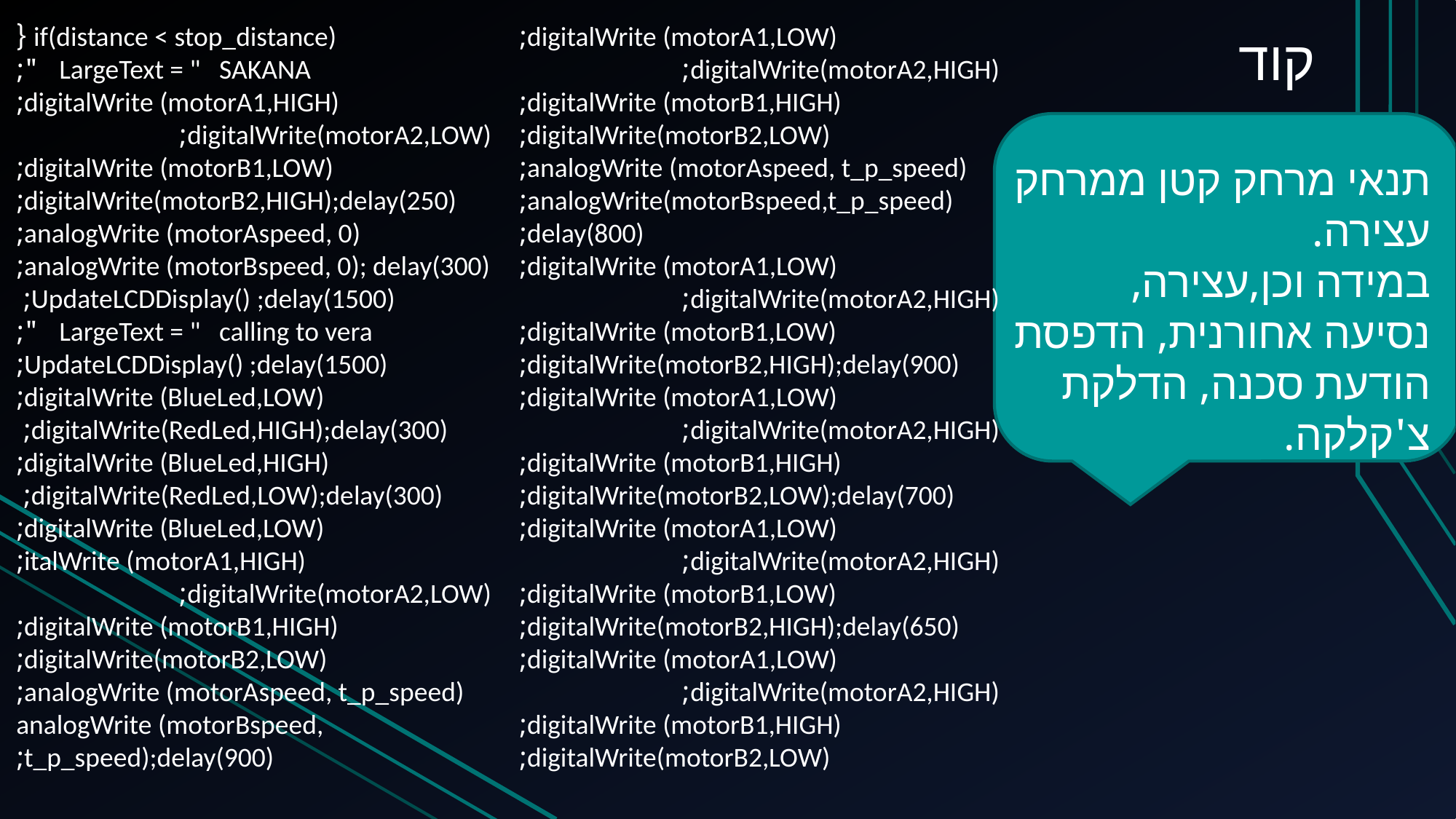

# קוד
  if(distance < stop_distance) {
  LargeText = "   SAKANA   ";
  digitalWrite (motorA1,HIGH);
  digitalWrite(motorA2,LOW);
  digitalWrite (motorB1,LOW);
  digitalWrite(motorB2,HIGH);delay(250);
  analogWrite (motorAspeed, 0);
  analogWrite (motorBspeed, 0); delay(300);
  UpdateLCDDisplay() ;delay(1500);
   LargeText = "   calling to vera   ";
   UpdateLCDDisplay() ;delay(1500);
  digitalWrite (BlueLed,LOW);
  digitalWrite(RedLed,HIGH);delay(300);
  digitalWrite (BlueLed,HIGH);
  digitalWrite(RedLed,LOW);delay(300);
  digitalWrite (BlueLed,LOW);
italWrite (motorA1,HIGH);
  digitalWrite(motorA2,LOW);
  digitalWrite (motorB1,HIGH);
  digitalWrite(motorB2,LOW);
  analogWrite (motorAspeed, t_p_speed);
  analogWrite (motorBspeed, t_p_speed);delay(900);

 digitalWrite (motorA1,LOW);
  digitalWrite(motorA2,HIGH);
  digitalWrite (motorB1,HIGH);
  digitalWrite(motorB2,LOW);
  analogWrite (motorAspeed, t_p_speed);
 analogWrite(motorBspeed,t_p_speed);
delay(800);
 digitalWrite (motorA1,LOW);
  digitalWrite(motorA2,HIGH);
  digitalWrite (motorB1,LOW);
  digitalWrite(motorB2,HIGH);delay(900);
  digitalWrite (motorA1,LOW);
  digitalWrite(motorA2,HIGH);
  digitalWrite (motorB1,HIGH);
  digitalWrite(motorB2,LOW);delay(700);
  digitalWrite (motorA1,LOW);
  digitalWrite(motorA2,HIGH);
  digitalWrite (motorB1,LOW);
  digitalWrite(motorB2,HIGH);delay(650);
  digitalWrite (motorA1,LOW);
  digitalWrite(motorA2,HIGH);
  digitalWrite (motorB1,HIGH);
  digitalWrite(motorB2,LOW);

תנאי מרחק קטן ממרחק עצירה.
במידה וכן,עצירה, נסיעה אחורנית, הדפסת הודעת סכנה, הדלקת צ'קלקה.